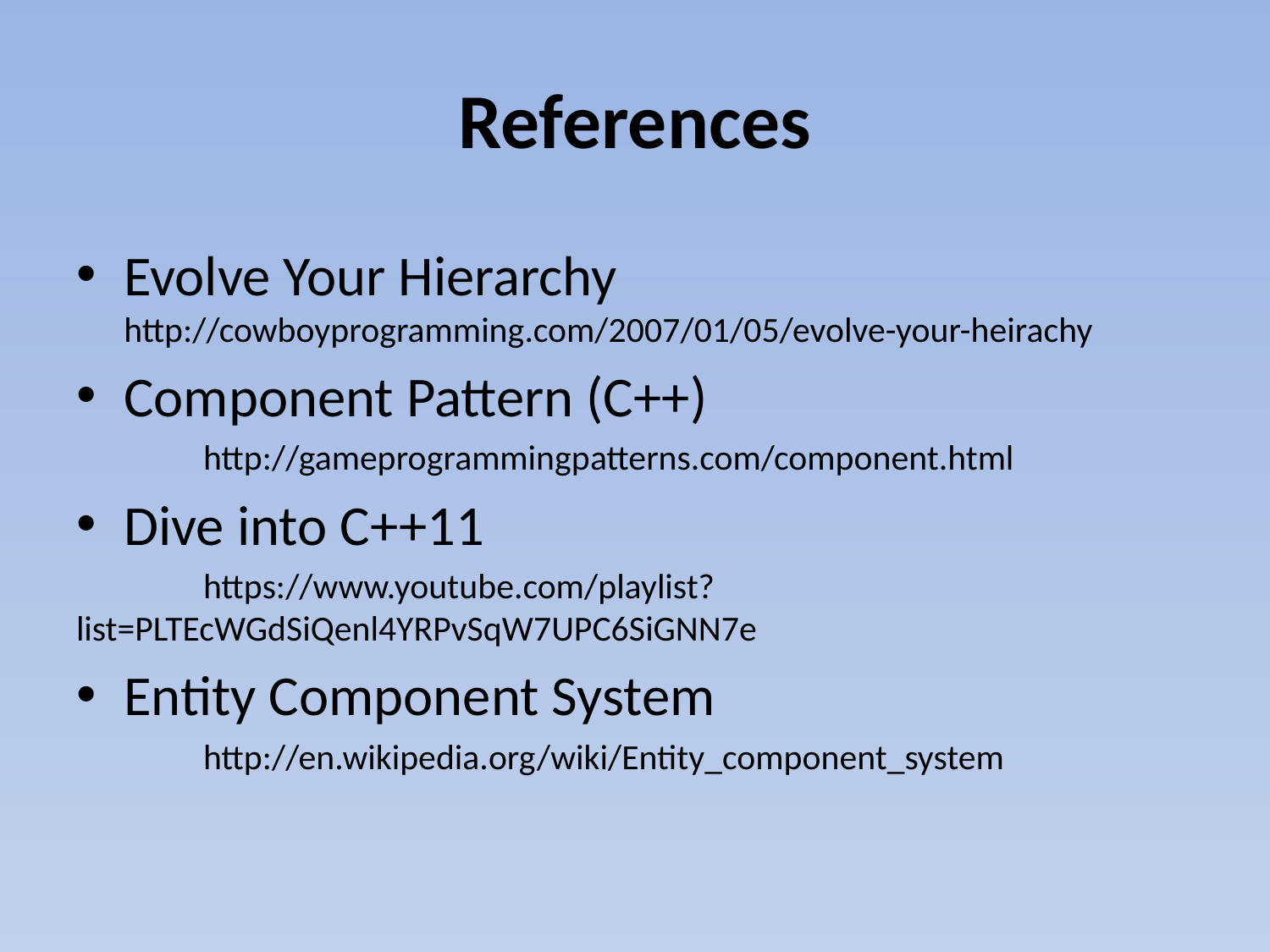

# References
Evolve Your Hierarchy 	http://cowboyprogramming.com/2007/01/05/evolve-your-heirachy
Component Pattern (C++)
	http://gameprogrammingpatterns.com/component.html
Dive into C++11
	https://www.youtube.com/playlist?list=PLTEcWGdSiQenl4YRPvSqW7UPC6SiGNN7e
Entity Component System
	http://en.wikipedia.org/wiki/Entity_component_system